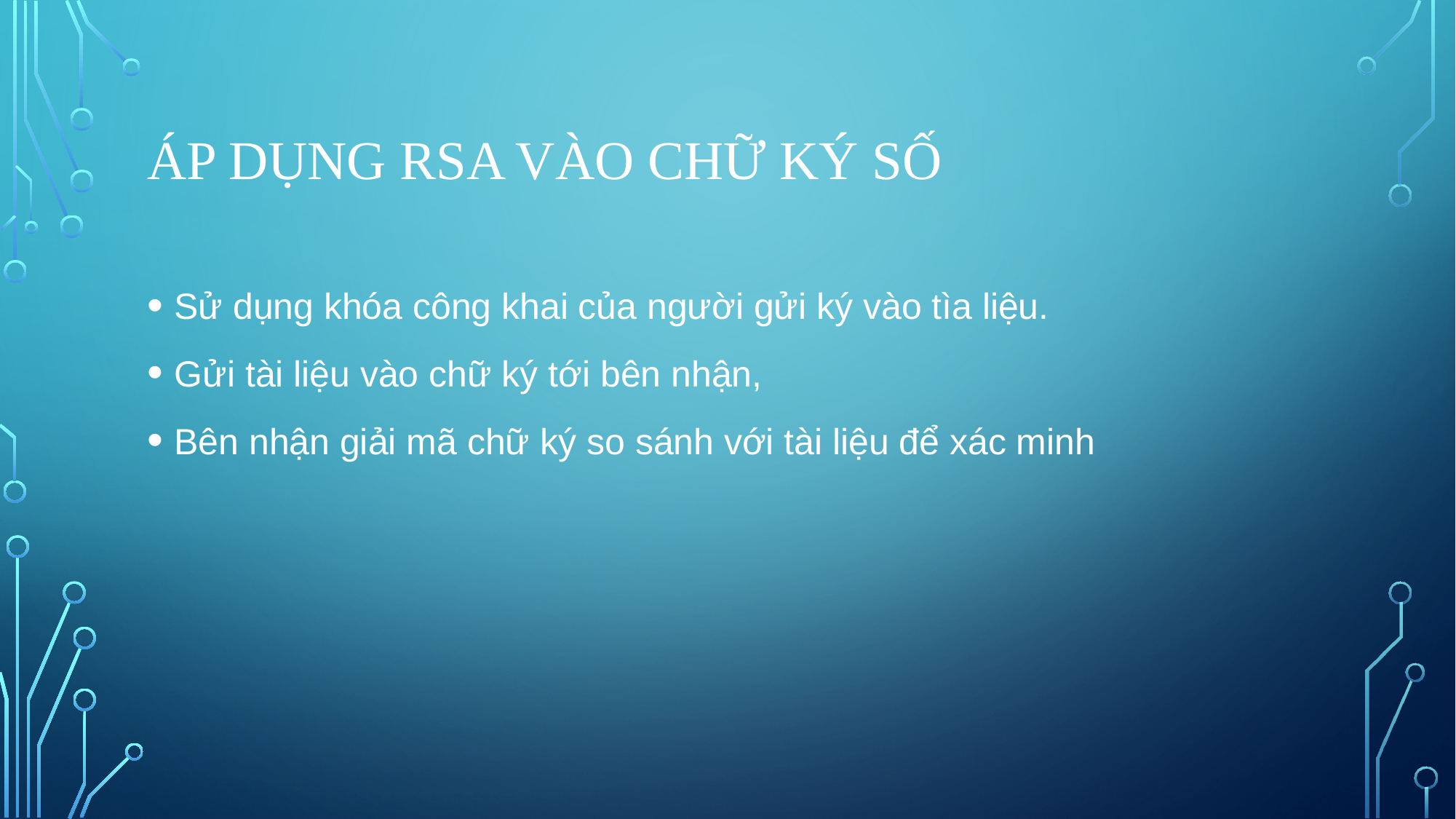

# Áp dụng RSA vào chữ ký số
Sử dụng khóa công khai của người gửi ký vào tìa liệu.
Gửi tài liệu vào chữ ký tới bên nhận,
Bên nhận giải mã chữ ký so sánh với tài liệu để xác minh